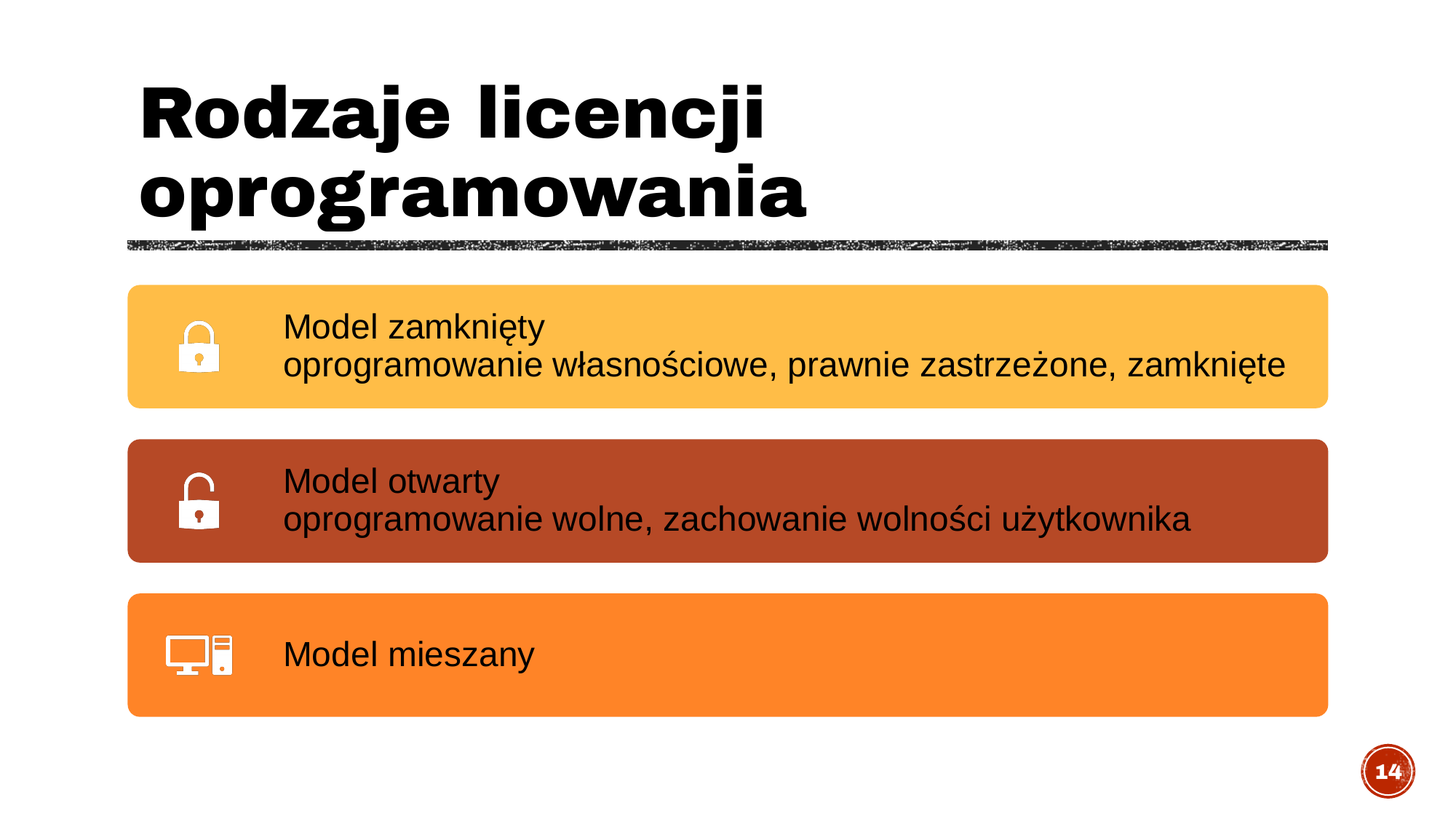

# Rodzaje licencji oprogramowania

Model zamknięty
oprogramowanie własnościowe, prawnie zastrzeżone, zamknięte
Model otwarty
oprogramowanie wolne, zachowanie wolności użytkownika
Model mieszany
14